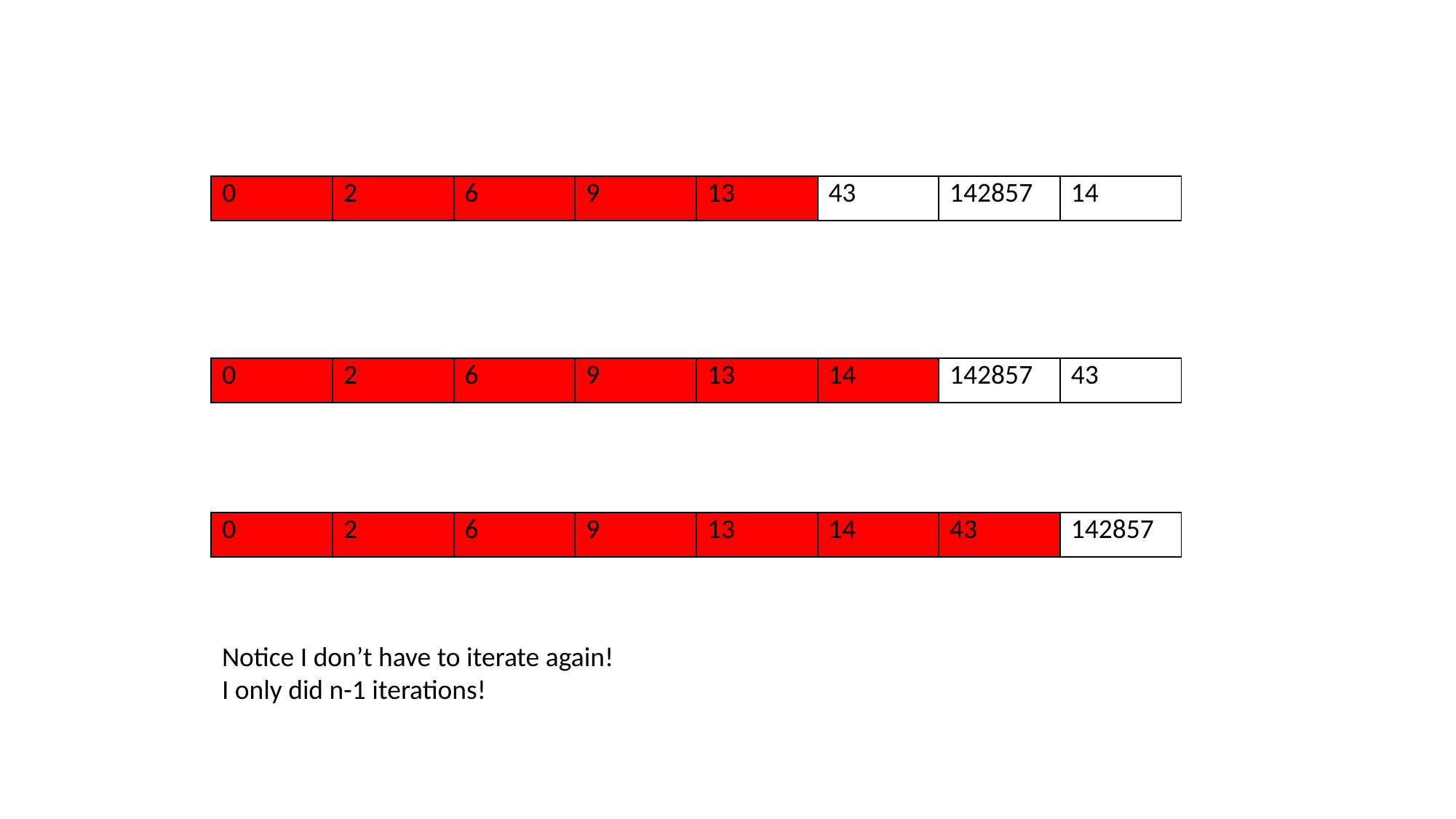

| 0 | 2 | 6 | 9 | 13 | 43 | 142857 | 14 |
| --- | --- | --- | --- | --- | --- | --- | --- |
| 0 | 2 | 6 | 9 | 13 | 14 | 142857 | 43 |
| --- | --- | --- | --- | --- | --- | --- | --- |
| 0 | 2 | 6 | 9 | 13 | 14 | 43 | 142857 |
| --- | --- | --- | --- | --- | --- | --- | --- |
Notice I don’t have to iterate again!
I only did n-1 iterations!